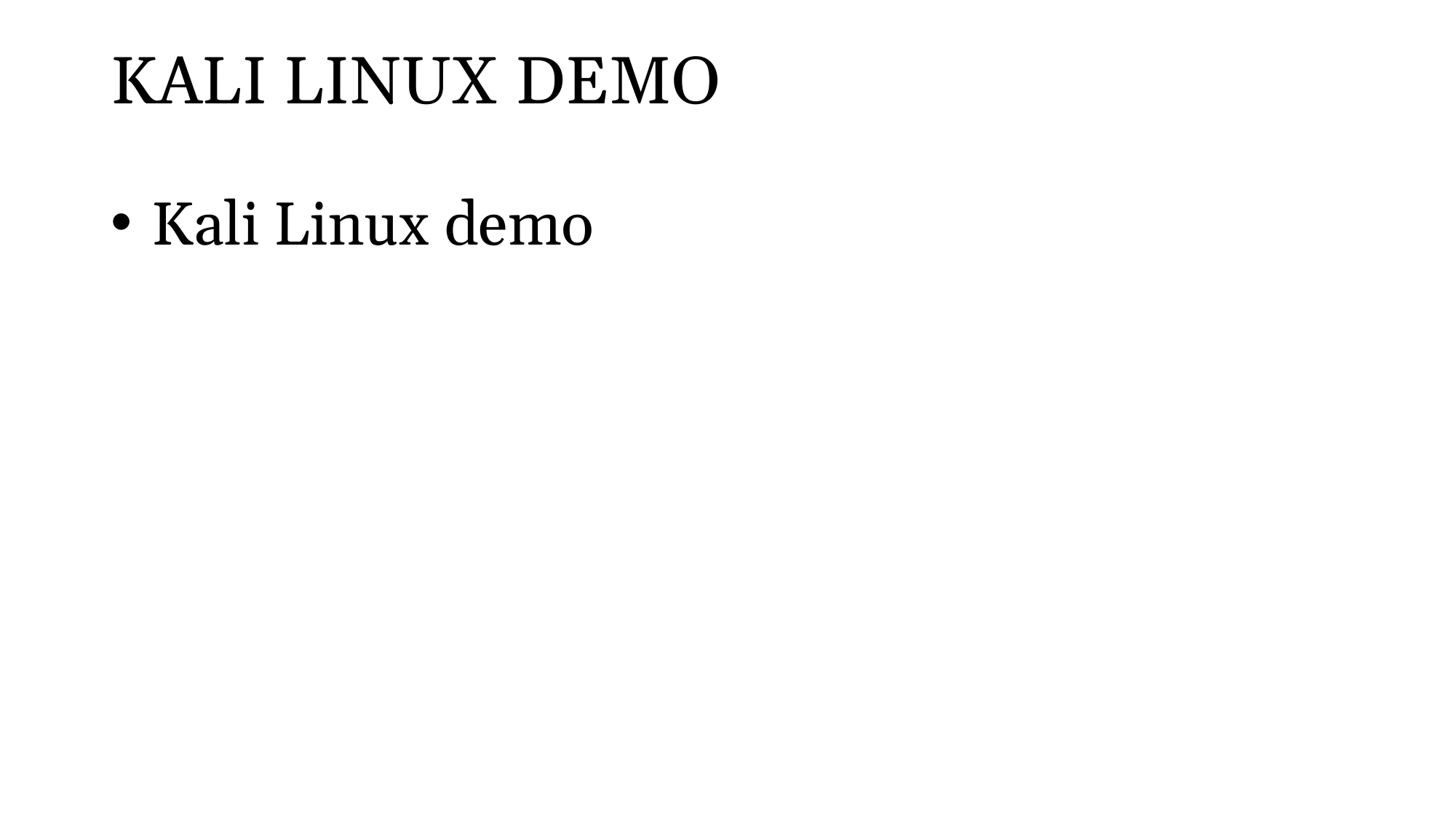

# KALI LINUX DEMO
Kali Linux demo